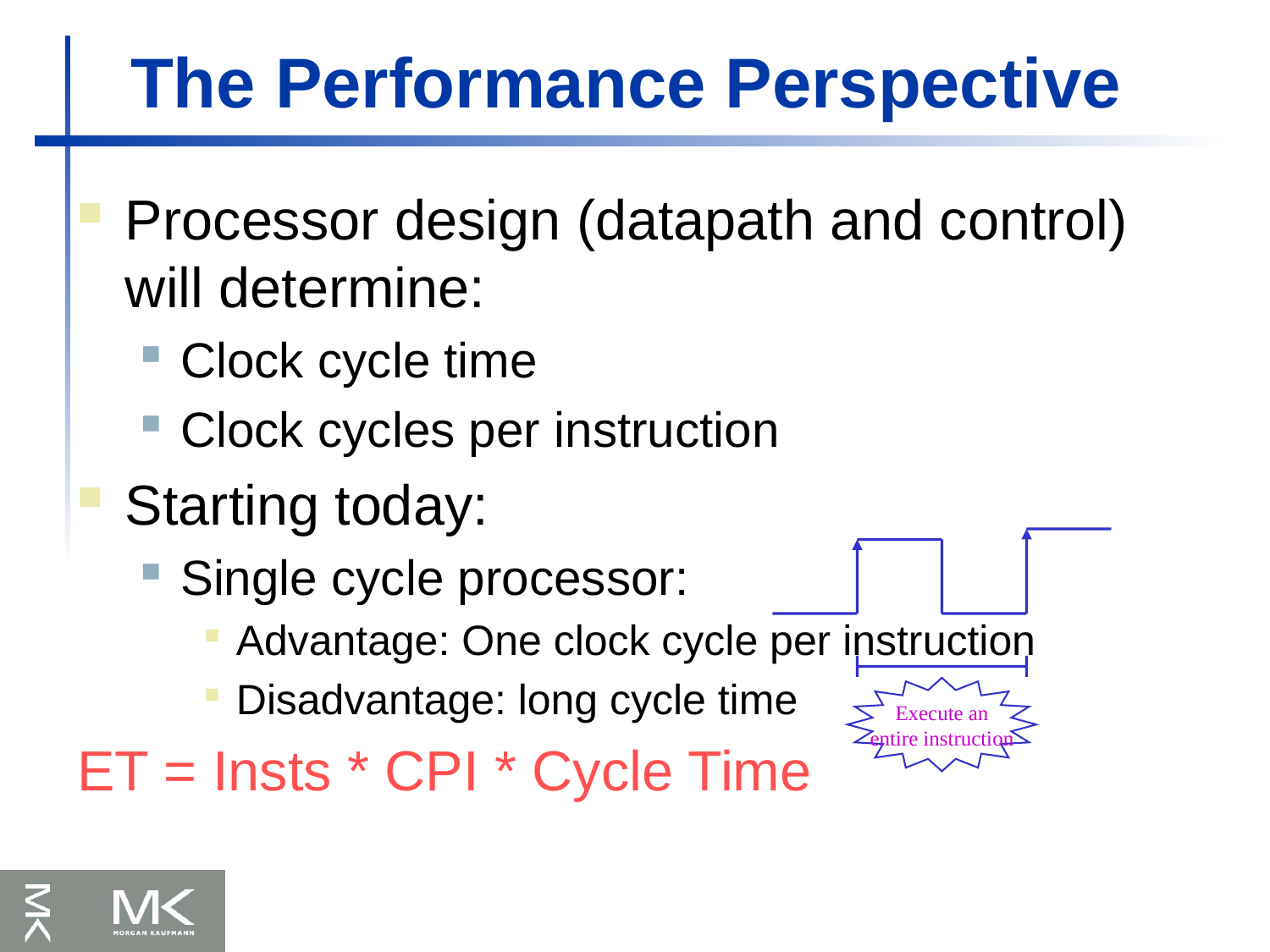

The Performance Perspective
Processor design (datapath and control) will determine:
Clock cycle time
Clock cycles per instruction
Starting today:
Single cycle processor:
Advantage: One clock cycle per instruction
Disadvantage: long cycle time
ET = Insts * CPI * Cycle Time

Execute an
entire instruction